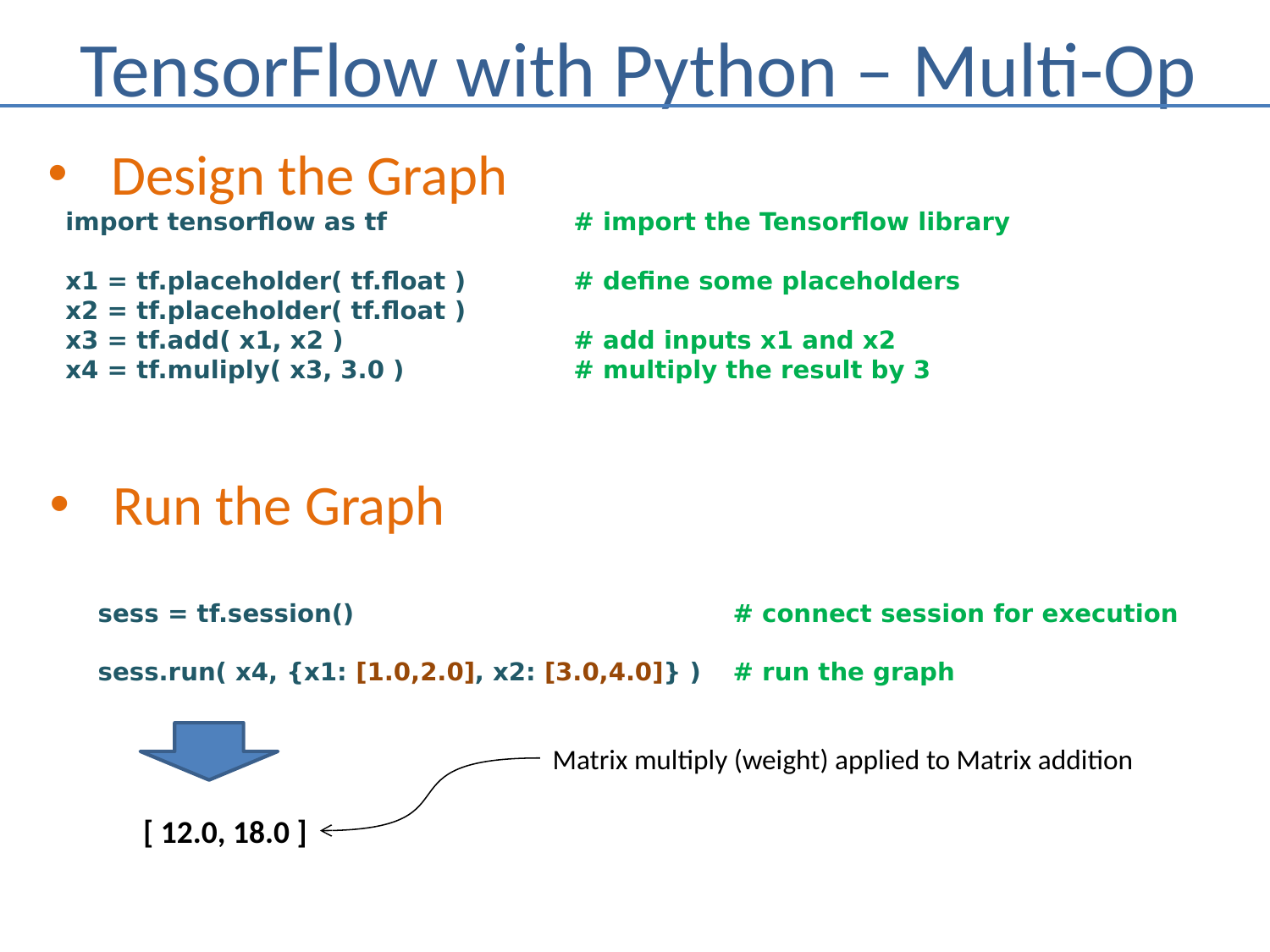

# TensorFlow with Python – Multi-Op
Design the Graph
import tensorflow as tf		# import the Tensorflow library

x1 = tf.placeholder( tf.float )	# define some placeholders
x2 = tf.placeholder( tf.float )
x3 = tf.add( x1, x2 )		# add inputs x1 and x2
x4 = tf.muliply( x3, 3.0 )		# multiply the result by 3
Run the Graph
sess = tf.session()			# connect session for execution

sess.run( x4, {x1: [1.0,2.0], x2: [3.0,4.0]} )	# run the graph

Matrix multiply (weight) applied to Matrix addition
[ 12.0, 18.0 ]